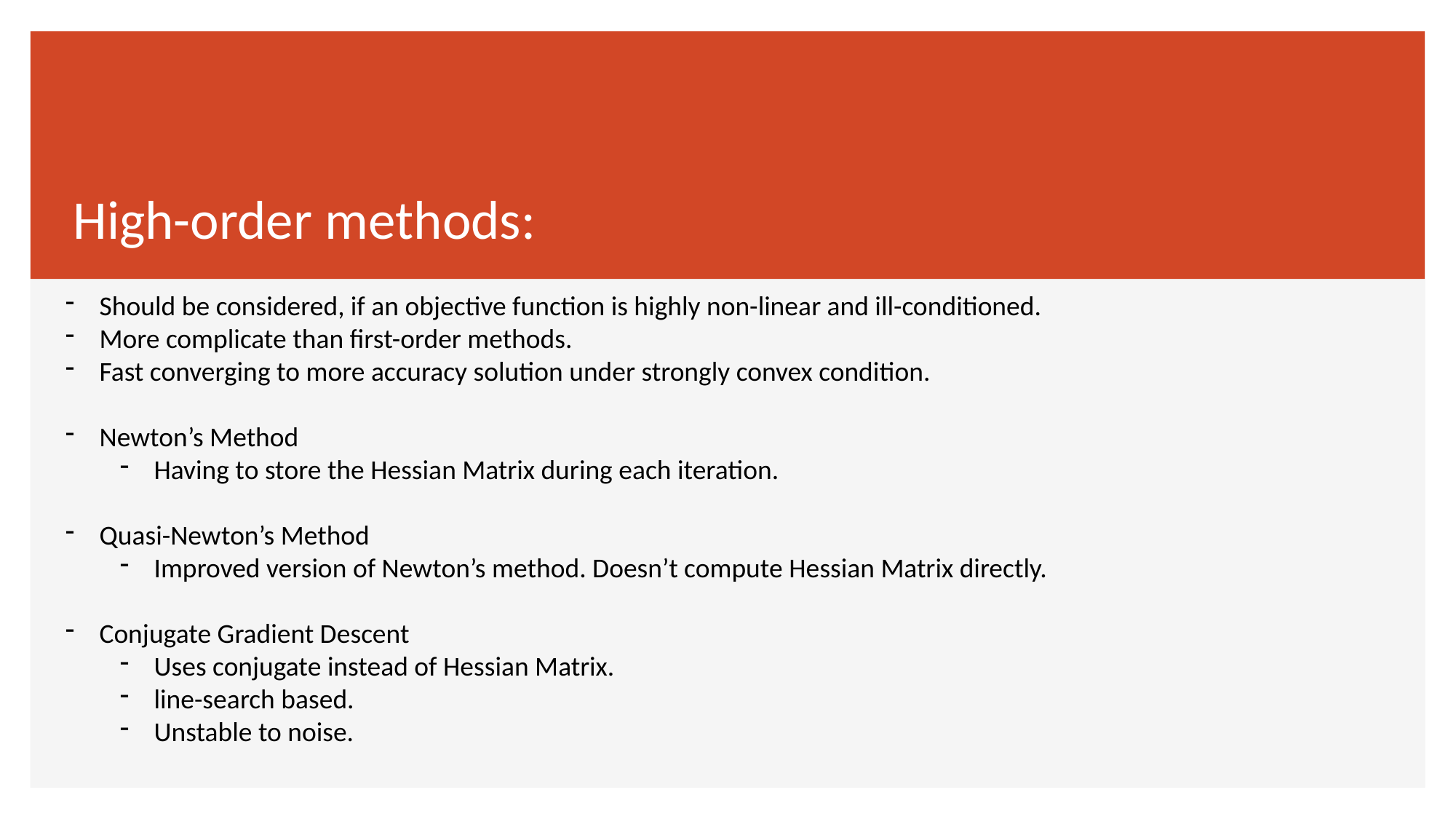

# High-order methods:
Should be considered, if an objective function is highly non-linear and ill-conditioned.
More complicate than first-order methods.
Fast converging to more accuracy solution under strongly convex condition.

Newton’s Method
Having to store the Hessian Matrix during each iteration.

Quasi-Newton’s Method
Improved version of Newton’s method. Doesn’t compute Hessian Matrix directly.

Conjugate Gradient Descent
﻿Uses conjugate instead of Hessian Matrix.
line-search based.
Unstable to noise.